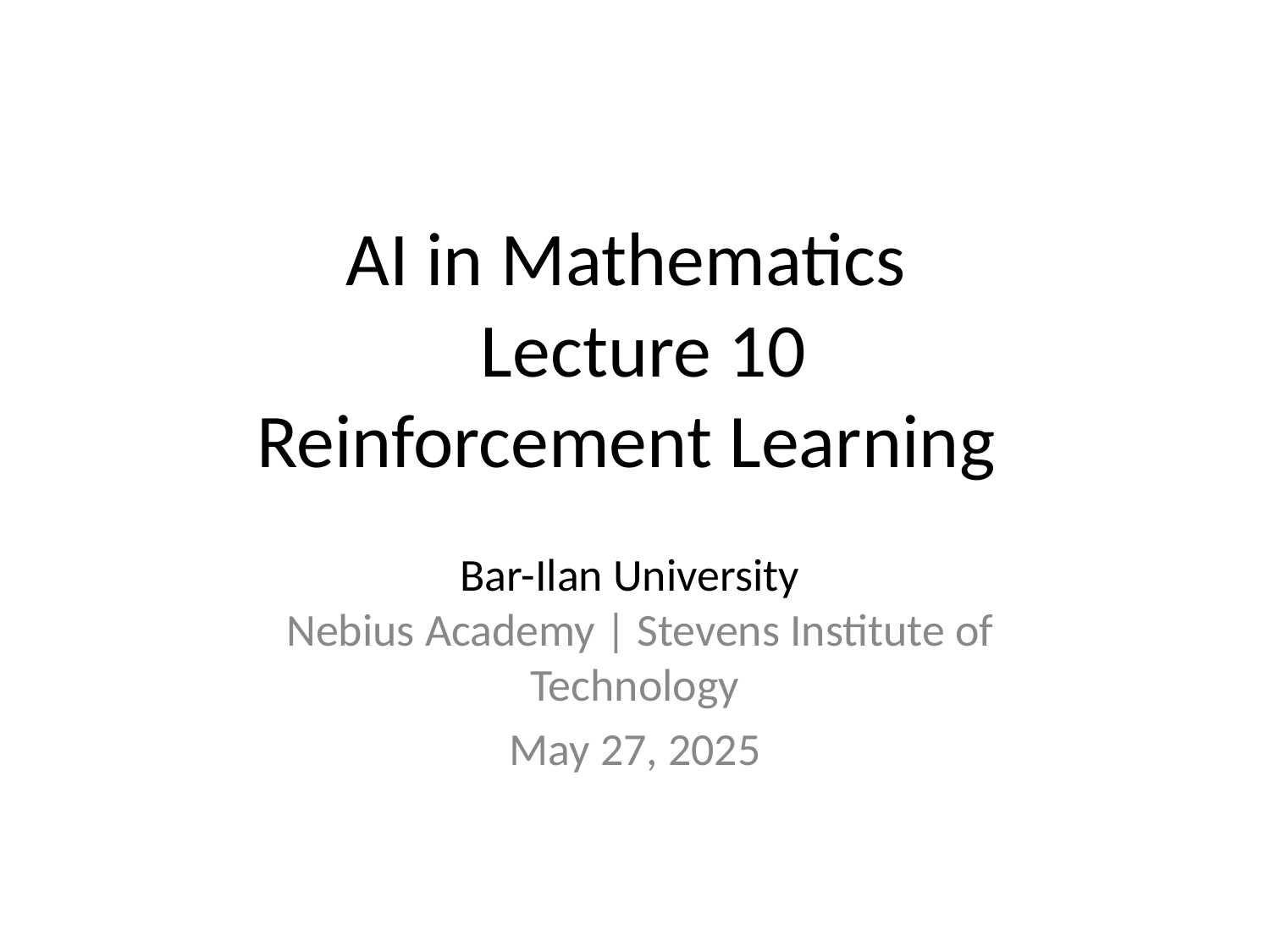

# AI in Mathematics
 Lecture 10
Reinforcement Learning
Bar-Ilan University
 Nebius Academy | Stevens Institute of Technology
May 27, 2025